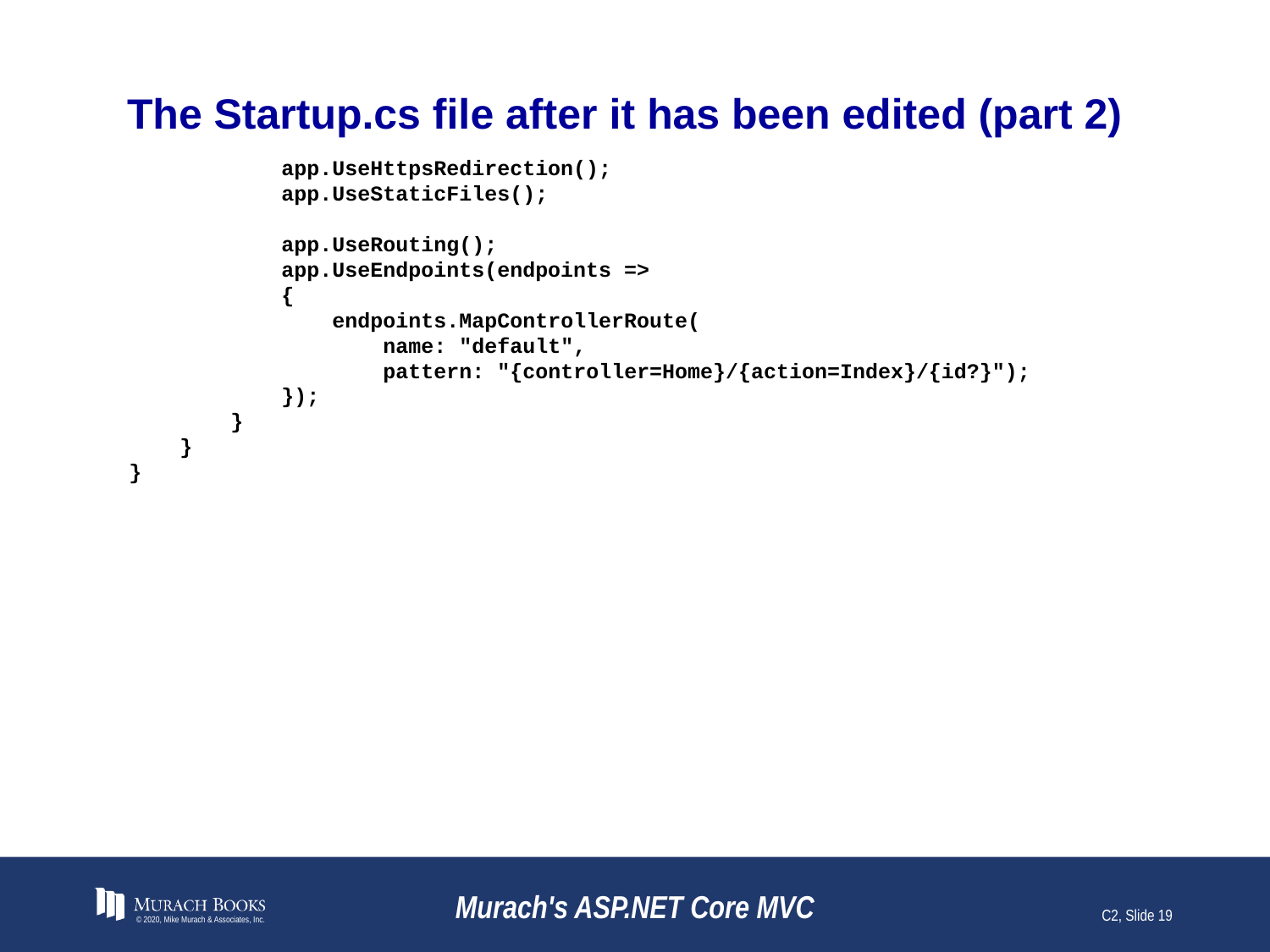

# The Startup.cs file after it has been edited (part 2)
            app.UseHttpsRedirection();
            app.UseStaticFiles();

            app.UseRouting();
            app.UseEndpoints(endpoints =>
            {
                endpoints.MapControllerRoute(
                    name: "default",
                    pattern: "{controller=Home}/{action=Index}/{id?}");
            });
        }
    }
}

© 2020, Mike Murach & Associates, Inc.
Murach's ASP.NET Core MVC

C2, Slide 19